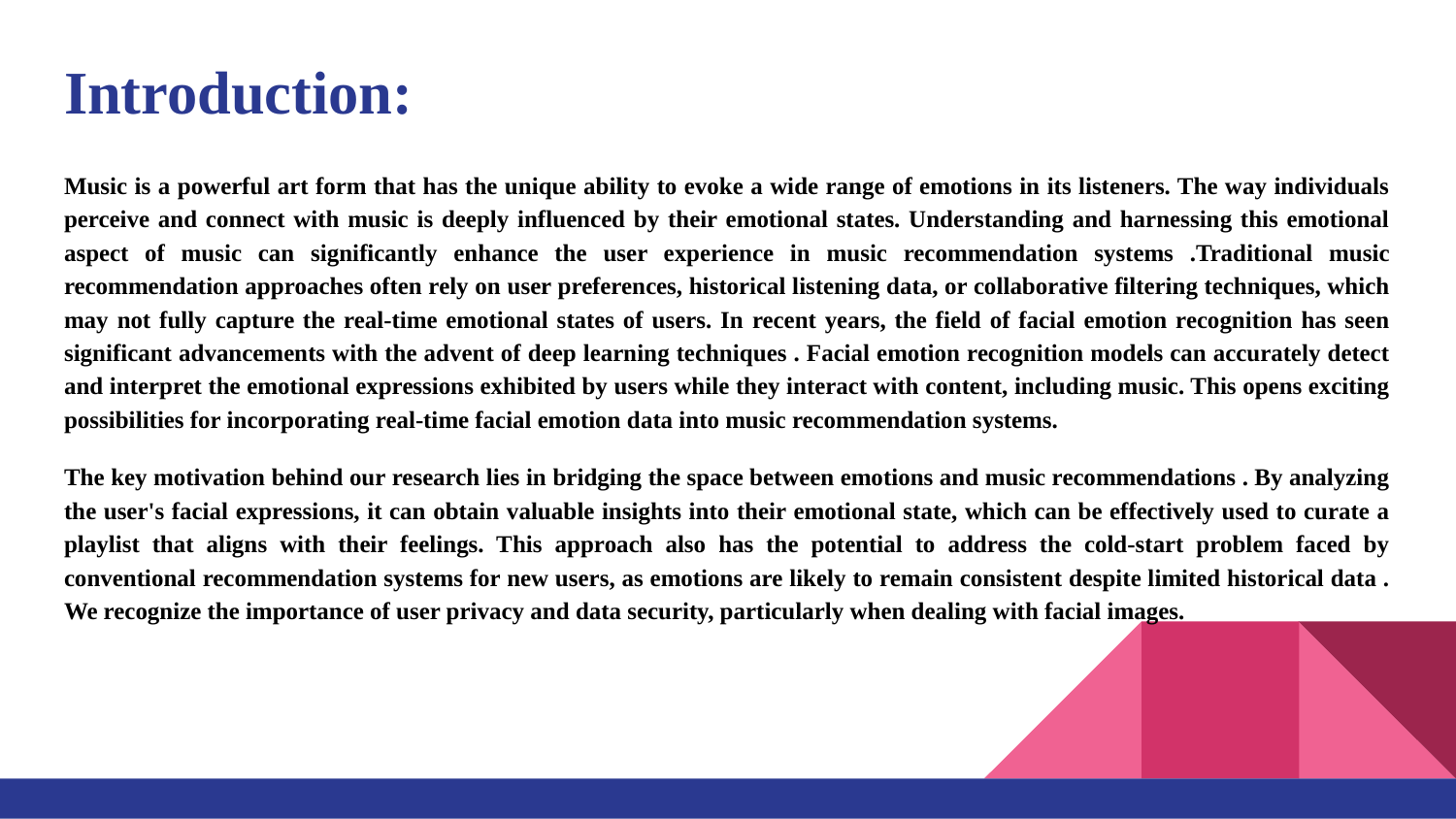

# Introduction:
Music is a powerful art form that has the unique ability to evoke a wide range of emotions in its listeners. The way individuals perceive and connect with music is deeply influenced by their emotional states. Understanding and harnessing this emotional aspect of music can significantly enhance the user experience in music recommendation systems .Traditional music recommendation approaches often rely on user preferences, historical listening data, or collaborative filtering techniques, which may not fully capture the real-time emotional states of users. In recent years, the field of facial emotion recognition has seen significant advancements with the advent of deep learning techniques . Facial emotion recognition models can accurately detect and interpret the emotional expressions exhibited by users while they interact with content, including music. This opens exciting possibilities for incorporating real-time facial emotion data into music recommendation systems.
The key motivation behind our research lies in bridging the space between emotions and music recommendations . By analyzing the user's facial expressions, it can obtain valuable insights into their emotional state, which can be effectively used to curate a playlist that aligns with their feelings. This approach also has the potential to address the cold-start problem faced by conventional recommendation systems for new users, as emotions are likely to remain consistent despite limited historical data . We recognize the importance of user privacy and data security, particularly when dealing with facial images.